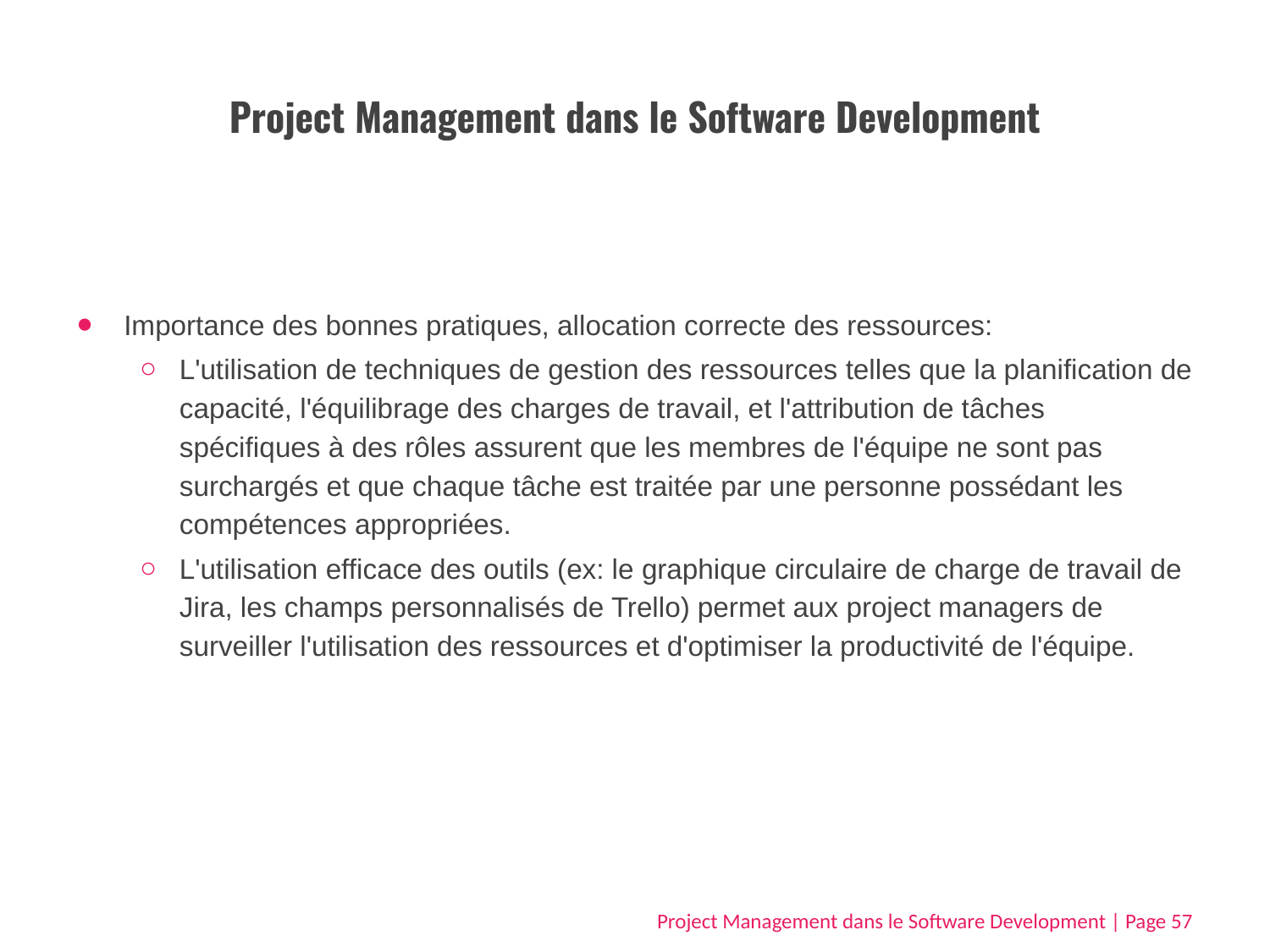

# Project Management dans le Software Development

Importance des bonnes pratiques, allocation correcte des ressources:
L'utilisation de techniques de gestion des ressources telles que la planification de capacité, l'équilibrage des charges de travail, et l'attribution de tâches spécifiques à des rôles assurent que les membres de l'équipe ne sont pas surchargés et que chaque tâche est traitée par une personne possédant les compétences appropriées.
L'utilisation efficace des outils (ex: le graphique circulaire de charge de travail de Jira, les champs personnalisés de Trello) permet aux project managers de surveiller l'utilisation des ressources et d'optimiser la productivité de l'équipe.

Project Management dans le Software Development | Page 57